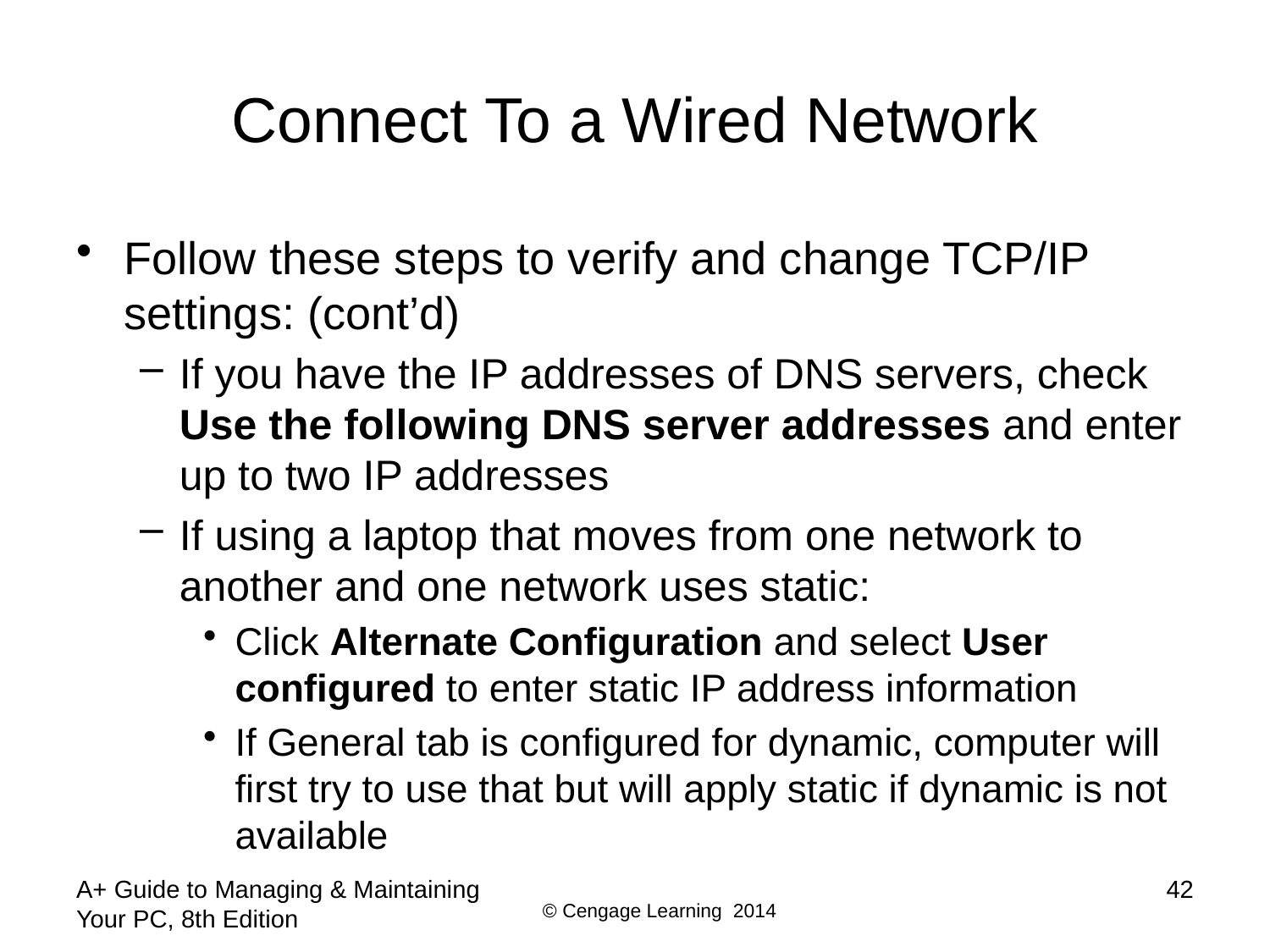

# Connect To a Wired Network
Follow these steps to verify and change TCP/IP settings: (cont’d)
If you have the IP addresses of DNS servers, check Use the following DNS server addresses and enter up to two IP addresses
If using a laptop that moves from one network to another and one network uses static:
Click Alternate Configuration and select User configured to enter static IP address information
If General tab is configured for dynamic, computer will first try to use that but will apply static if dynamic is not available
A+ Guide to Managing & Maintaining Your PC, 8th Edition
42